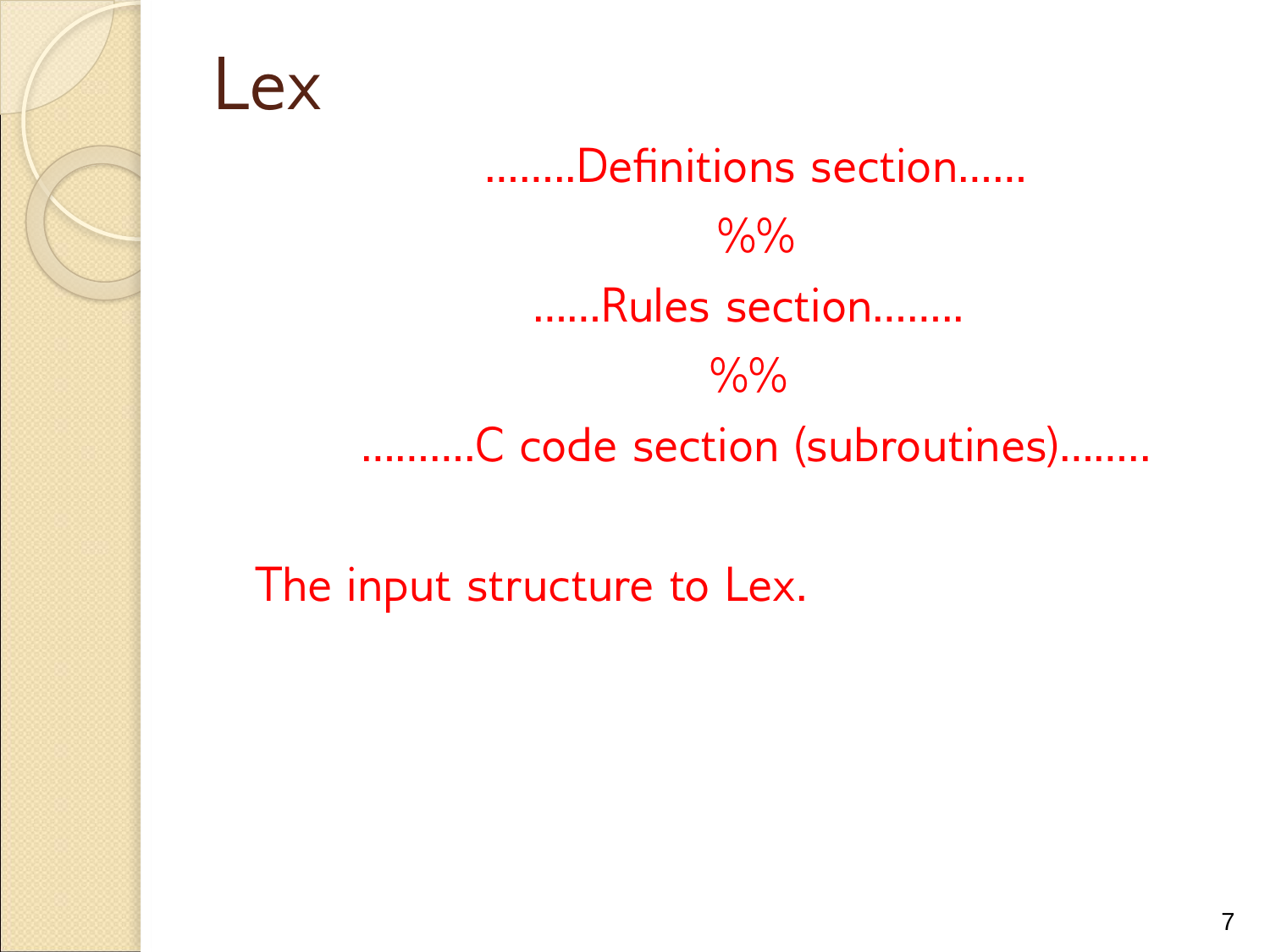

# Lex
……..Definitions section……
 %%
……Rules section……..
%%
……….C code section (subroutines)……..

The input structure to Lex.

7